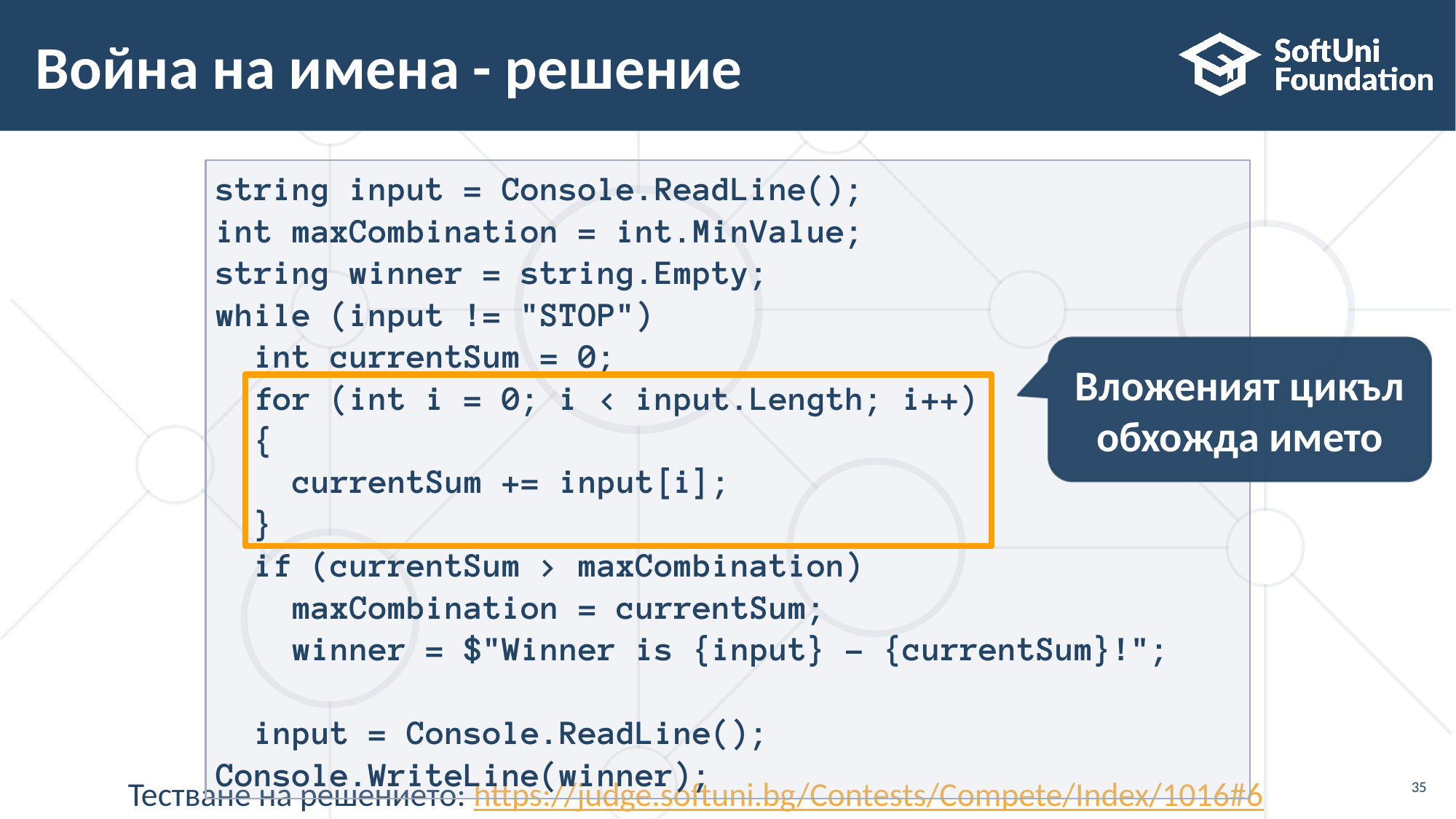

# Война на имена - решение
string input = Console.ReadLine();
int maxCombination = int.MinValue;
string winner = string.Empty;
while (input != "STOP")
  int currentSum = 0;
  for (int i = 0; i < input.Length; i++)
  {
    currentSum += input[i];
  }
  if (currentSum > maxCombination)
    maxCombination = currentSum;
    winner = $"Winner is {input} - {currentSum}!";
  input = Console.ReadLine();
Console.WriteLine(winner);
Вложеният цикъл обхожда името

Тестване на решението: https://judge.softuni.bg/Contests/Compete/Index/1016#6
35